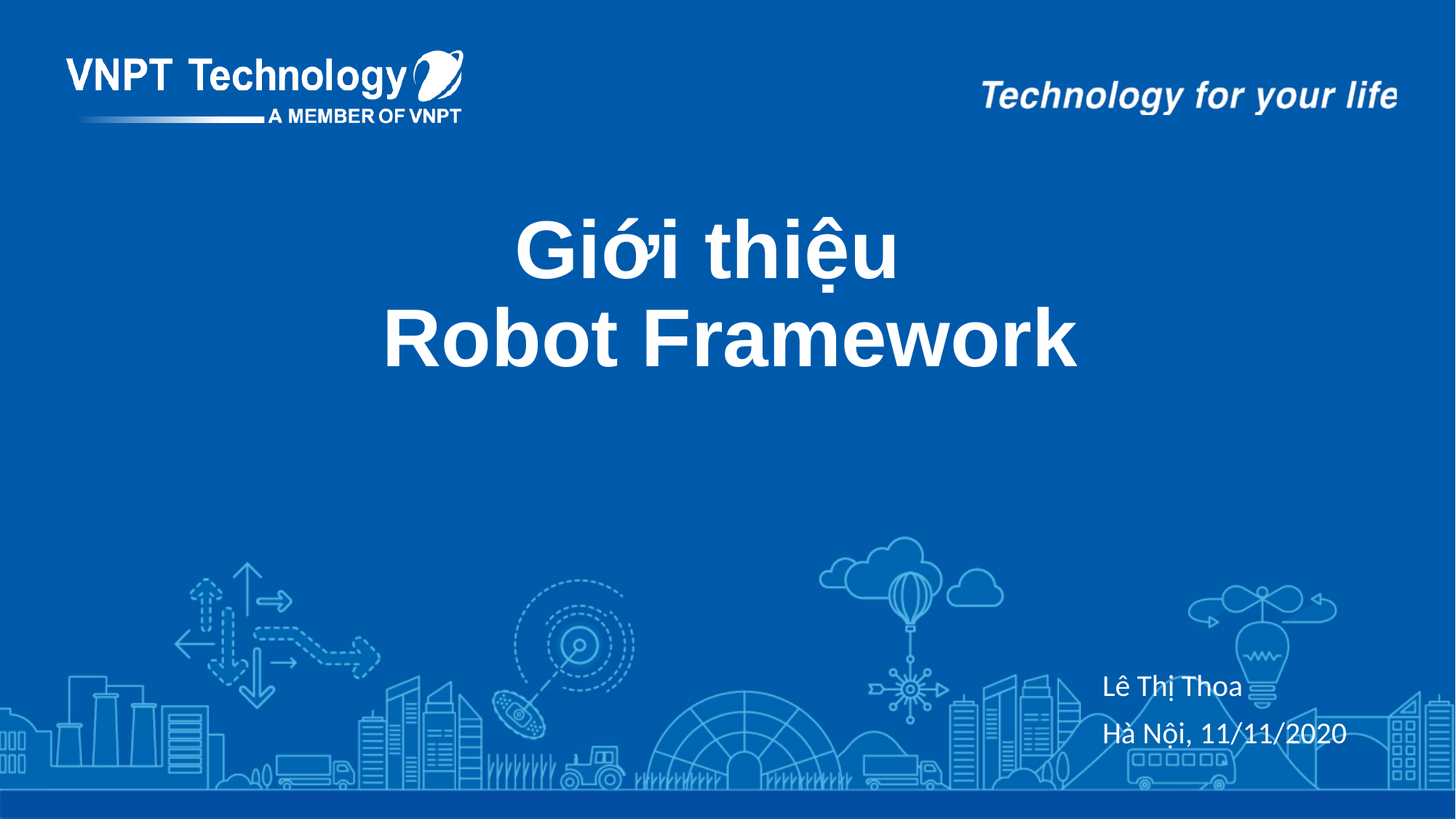

# Giới thiệu Robot Framework
Lê Thị Thoa
Hà Nội, 11/11/2020